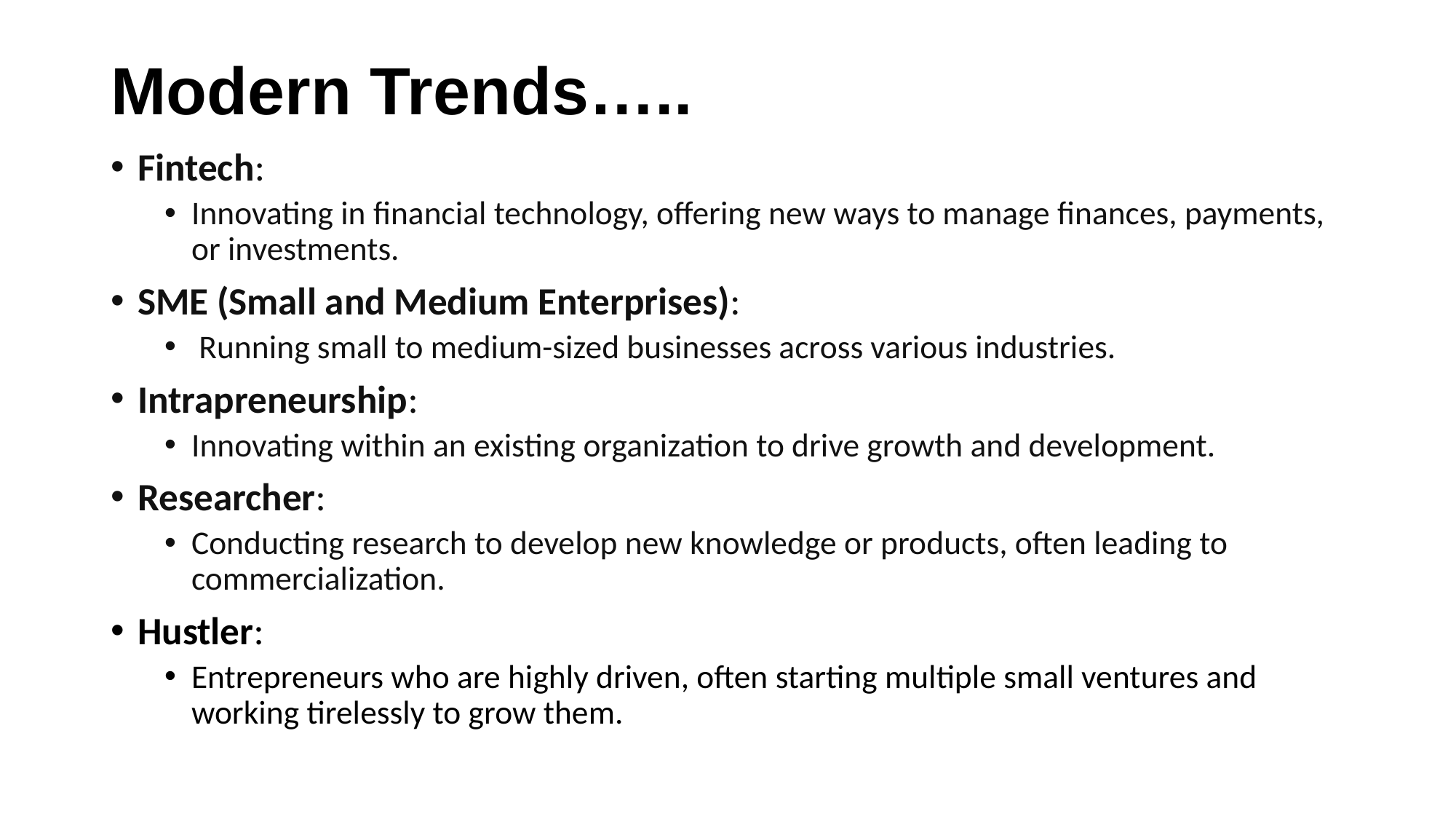

# Modern Trends…..
Fintech:
Innovating in financial technology, offering new ways to manage finances, payments, or investments.
SME (Small and Medium Enterprises):
 Running small to medium-sized businesses across various industries.
Intrapreneurship:
Innovating within an existing organization to drive growth and development.
Researcher:
Conducting research to develop new knowledge or products, often leading to commercialization.
Hustler:
Entrepreneurs who are highly driven, often starting multiple small ventures and working tirelessly to grow them.